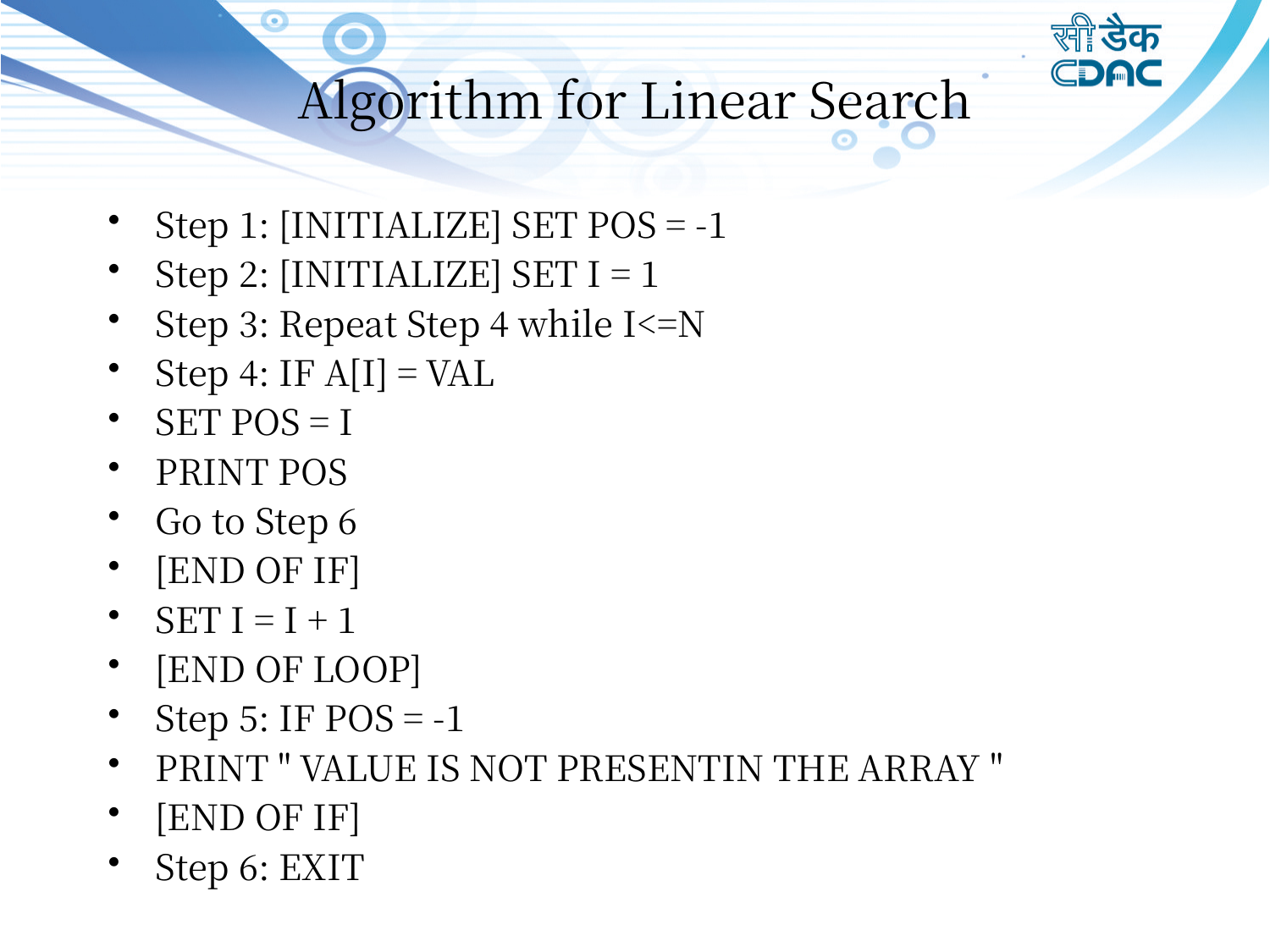

# Algorithm for Linear Search
Step 1: [INITIALIZE] SET POS = -1
Step 2: [INITIALIZE] SET I = 1
Step 3: Repeat Step 4 while I<=N
Step 4: IF A[I] = VAL
SET POS = I
PRINT POS
Go to Step 6
[END OF IF]
SET I = I + 1
[END OF LOOP]
Step 5: IF POS = -1
PRINT " VALUE IS NOT PRESENTIN THE ARRAY "
[END OF IF]
Step 6: EXIT